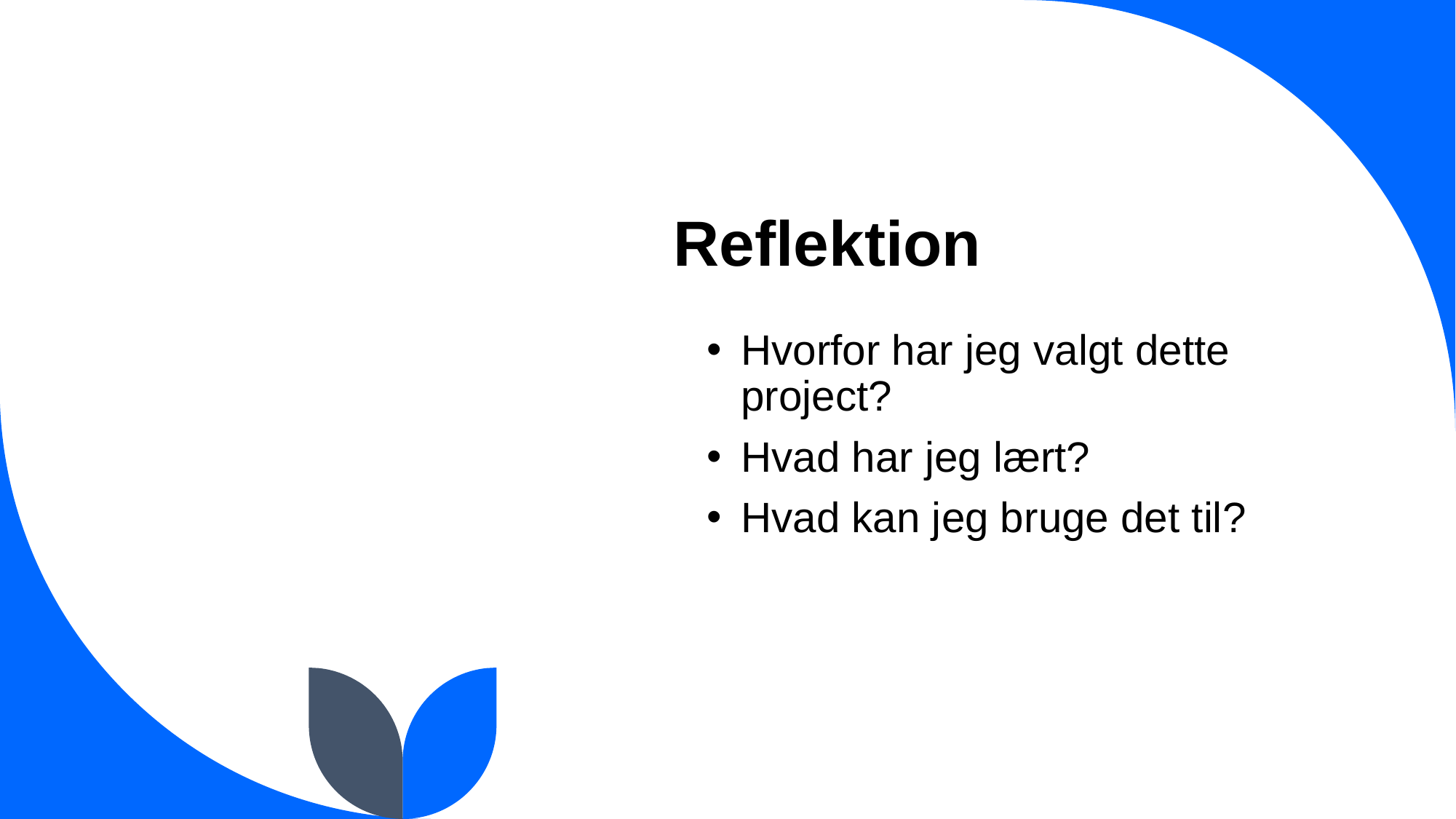

# Reflektion

Hvorfor har jeg valgt dette project?
Hvad har jeg lært?
Hvad kan jeg bruge det til?